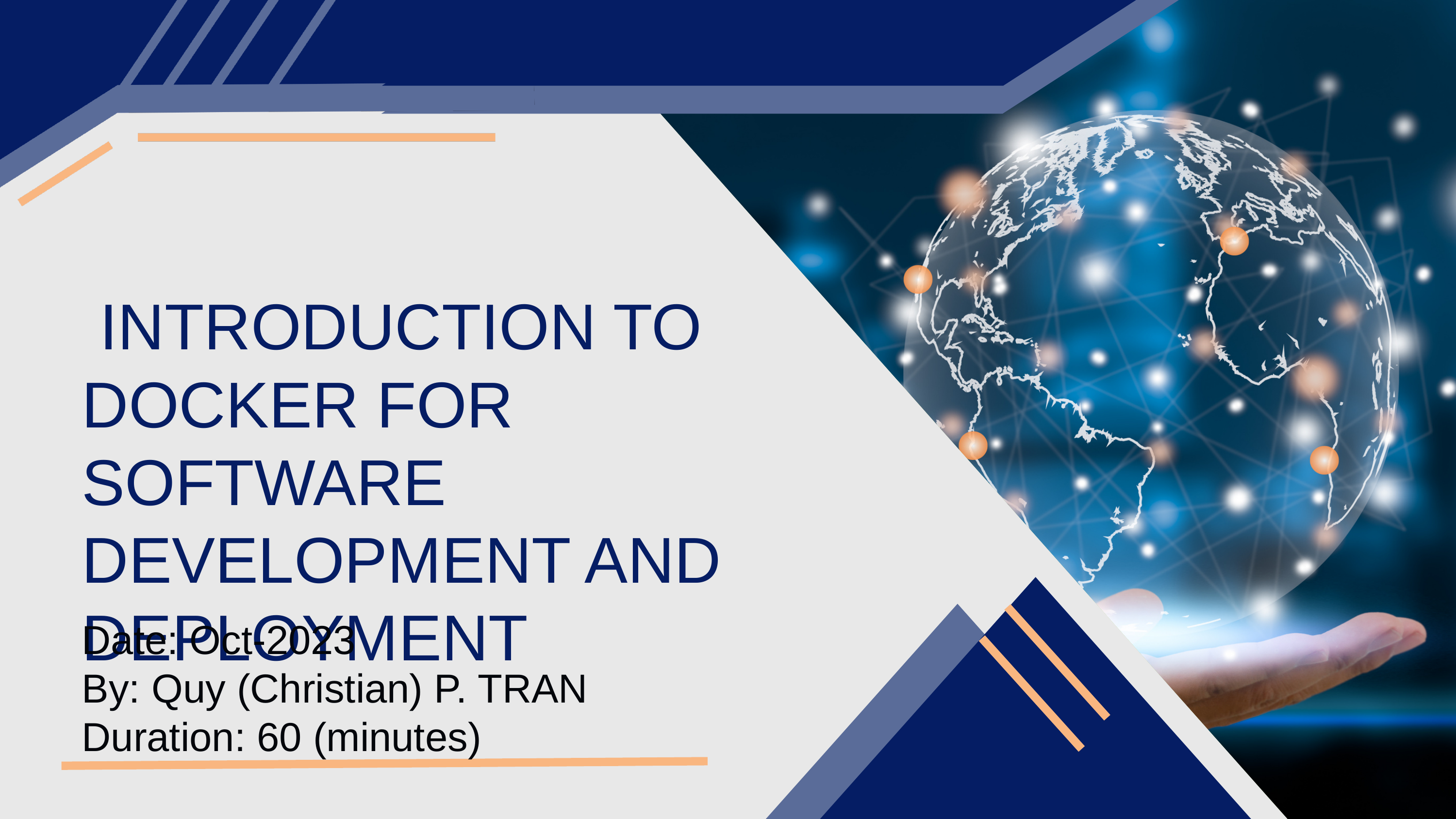

INTRODUCTION TO DOCKER FOR SOFTWARE DEVELOPMENT AND DEPLOYMENT

Date: Oct-2023
By: Quy (Christian) P. TRAN
Duration: 60 (minutes)